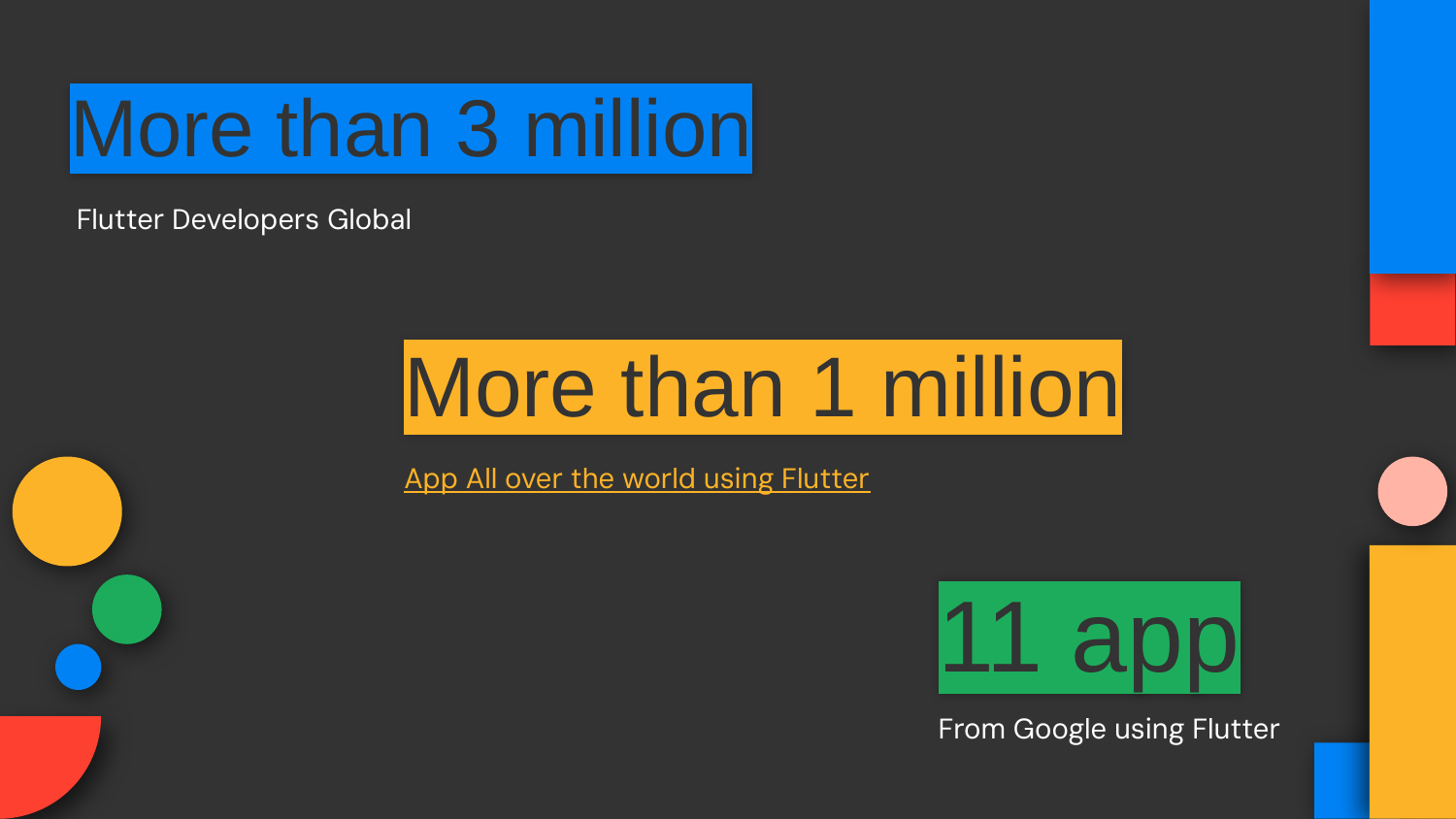

More than 3 million
Flutter Developers Global
More than 1 million
App All over the world using Flutter
# 11 app
From Google using Flutter